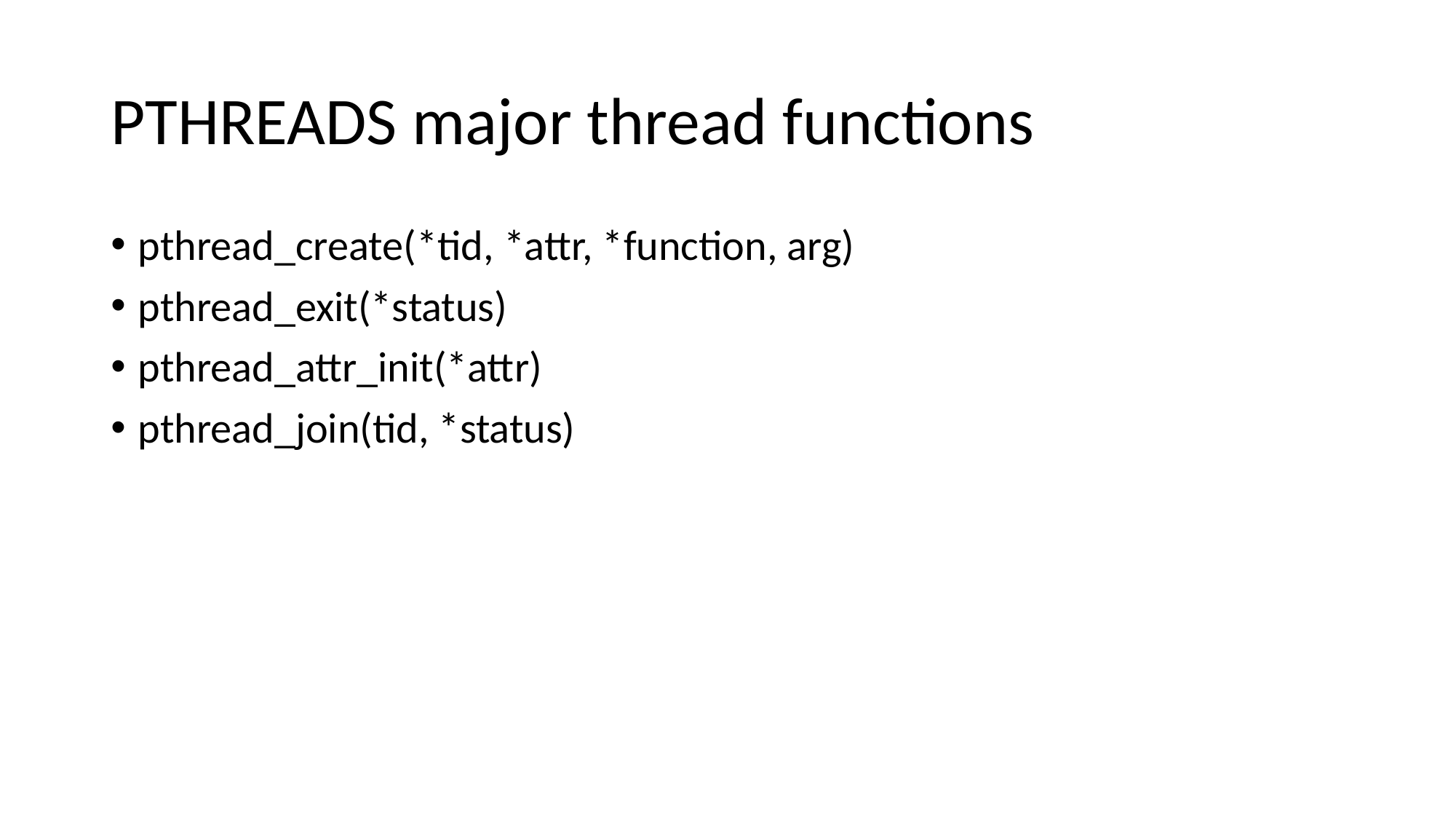

# PTHREADS major thread functions
pthread_create(*tid, *attr, *function, arg)
pthread_exit(*status)
pthread_attr_init(*attr)
pthread_join(tid, *status)